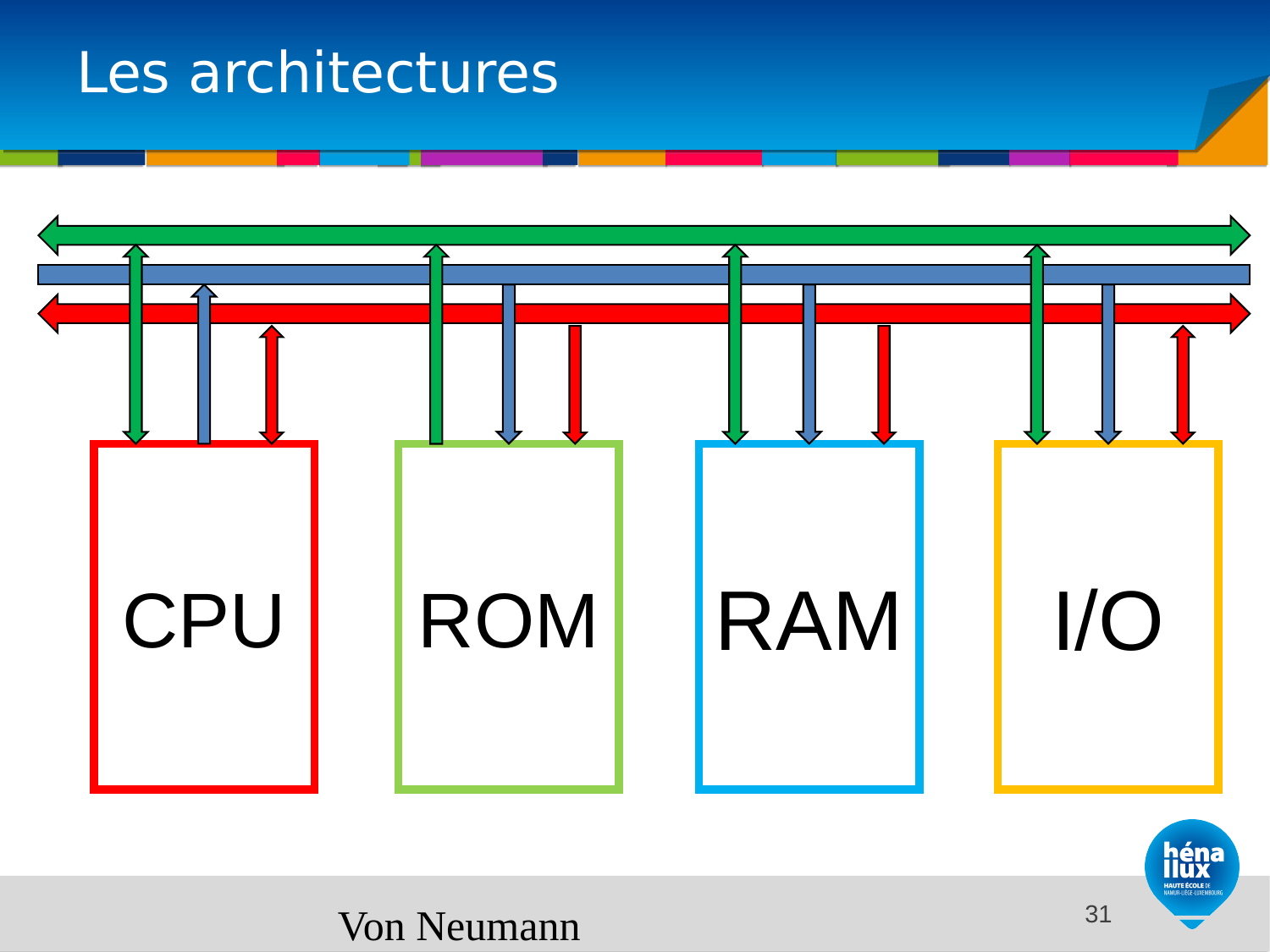

# Les architectures

CPU
ROM
RAM
I/O
Von Neumann
31